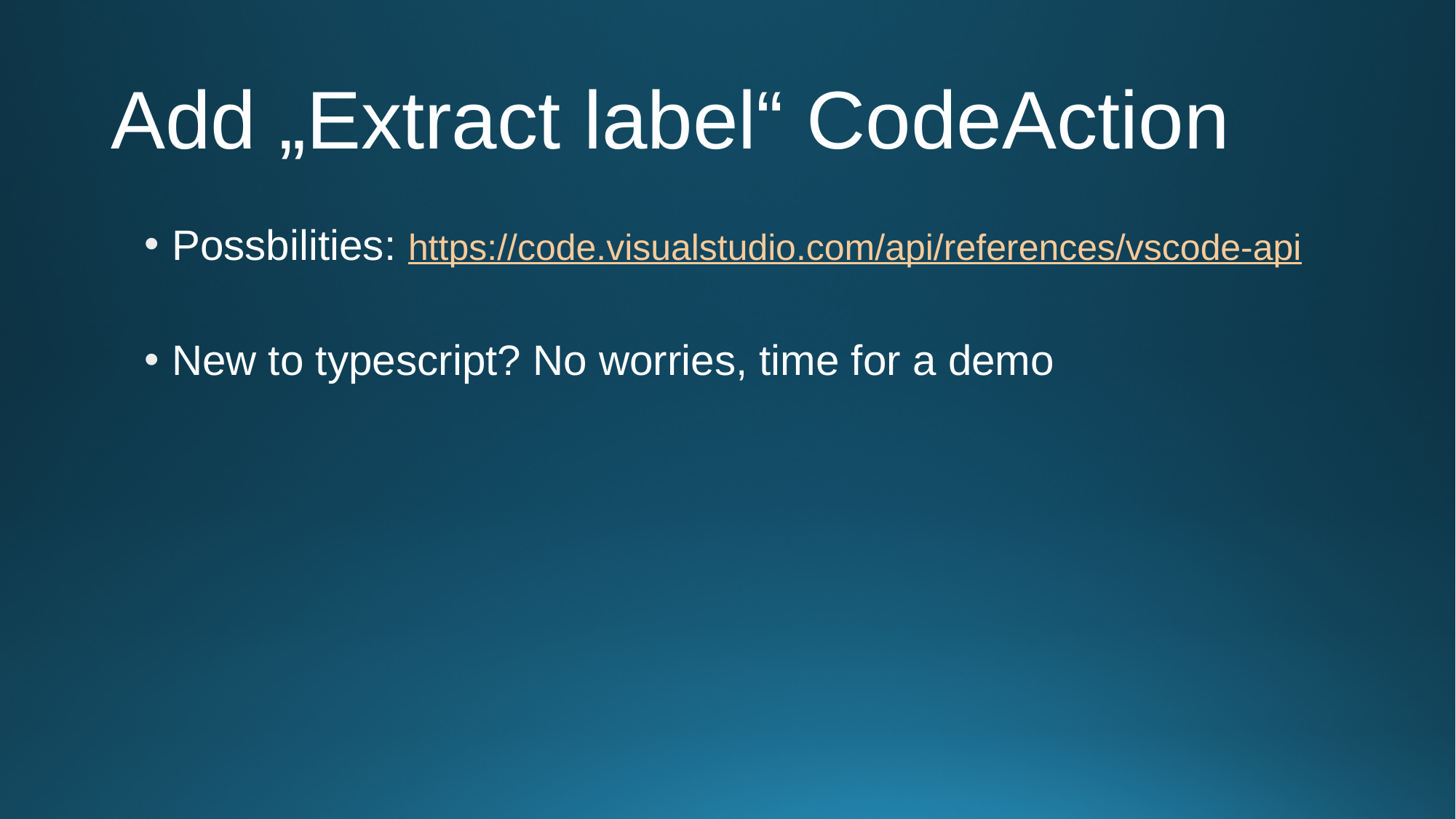

# Add „Extract label“ CodeAction
Possbilities: https://code.visualstudio.com/api/references/vscode-api

New to typescript? No worries, time for a demo